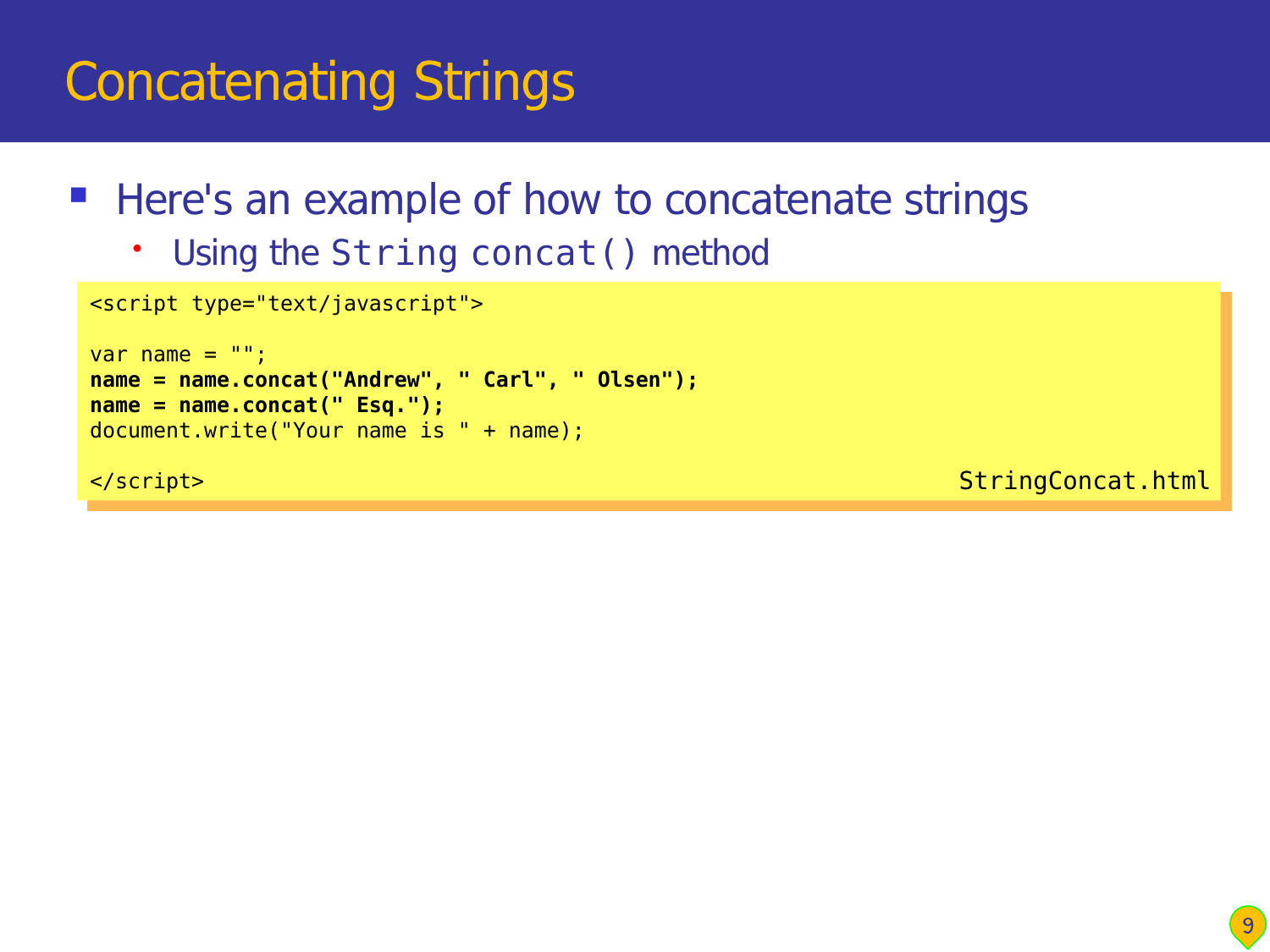

# Concatenating Strings
Here's an example of how to concatenate strings
Using the String concat() method
<script type="text/javascript">

var name = "";
name = name.concat("Andrew", " Carl", " Olsen");
name = name.concat(" Esq.");
document.write("Your name is " + name);

</script>
StringConcat.html
9